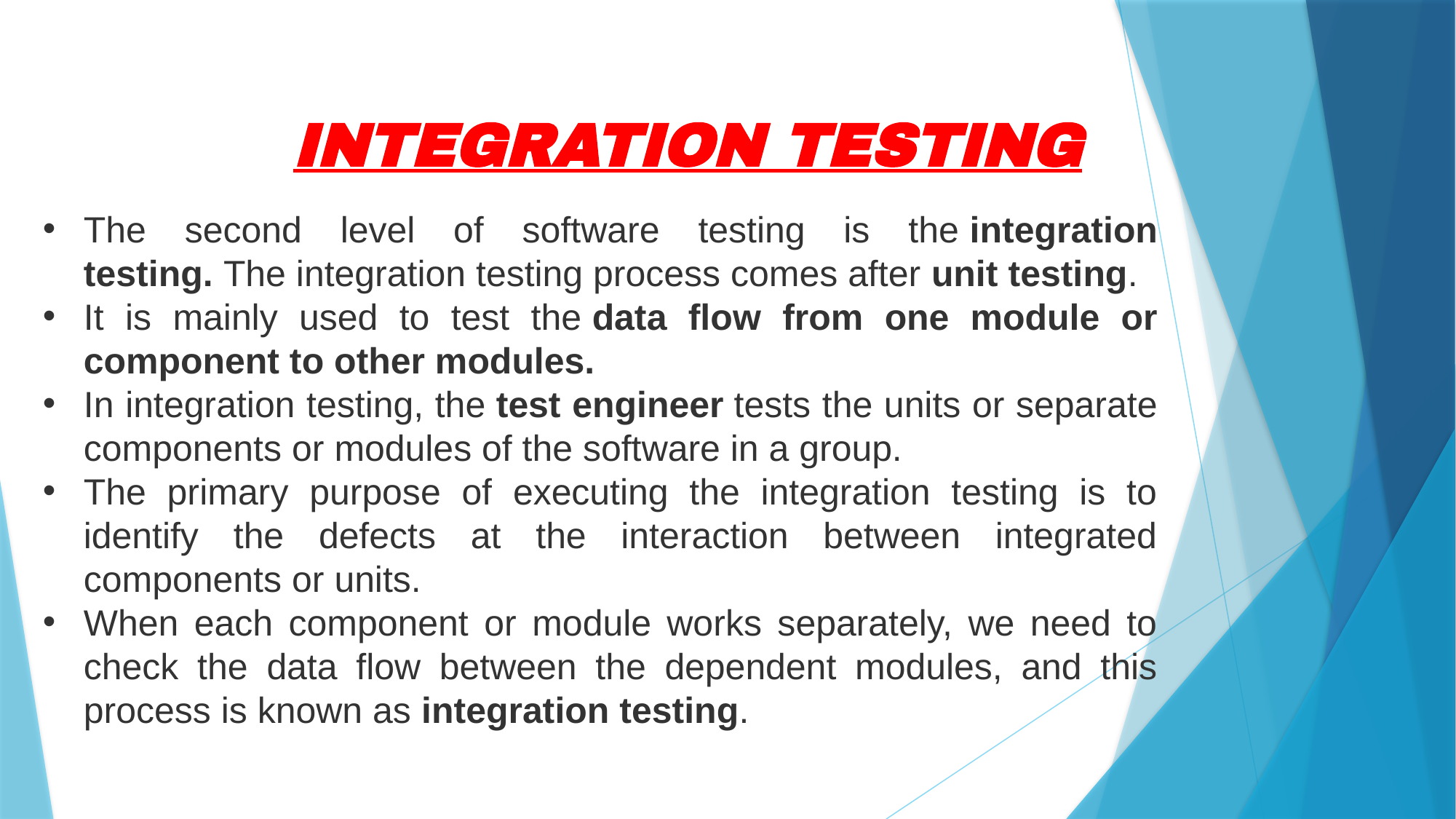

INTEGRATION TESTING

The second level of software testing is the integration testing. The integration testing process comes after unit testing.
It is mainly used to test the data flow from one module or component to other modules.
In integration testing, the test engineer tests the units or separate components or modules of the software in a group.
The primary purpose of executing the integration testing is to identify the defects at the interaction between integrated components or units.
When each component or module works separately, we need to check the data flow between the dependent modules, and this process is known as integration testing.